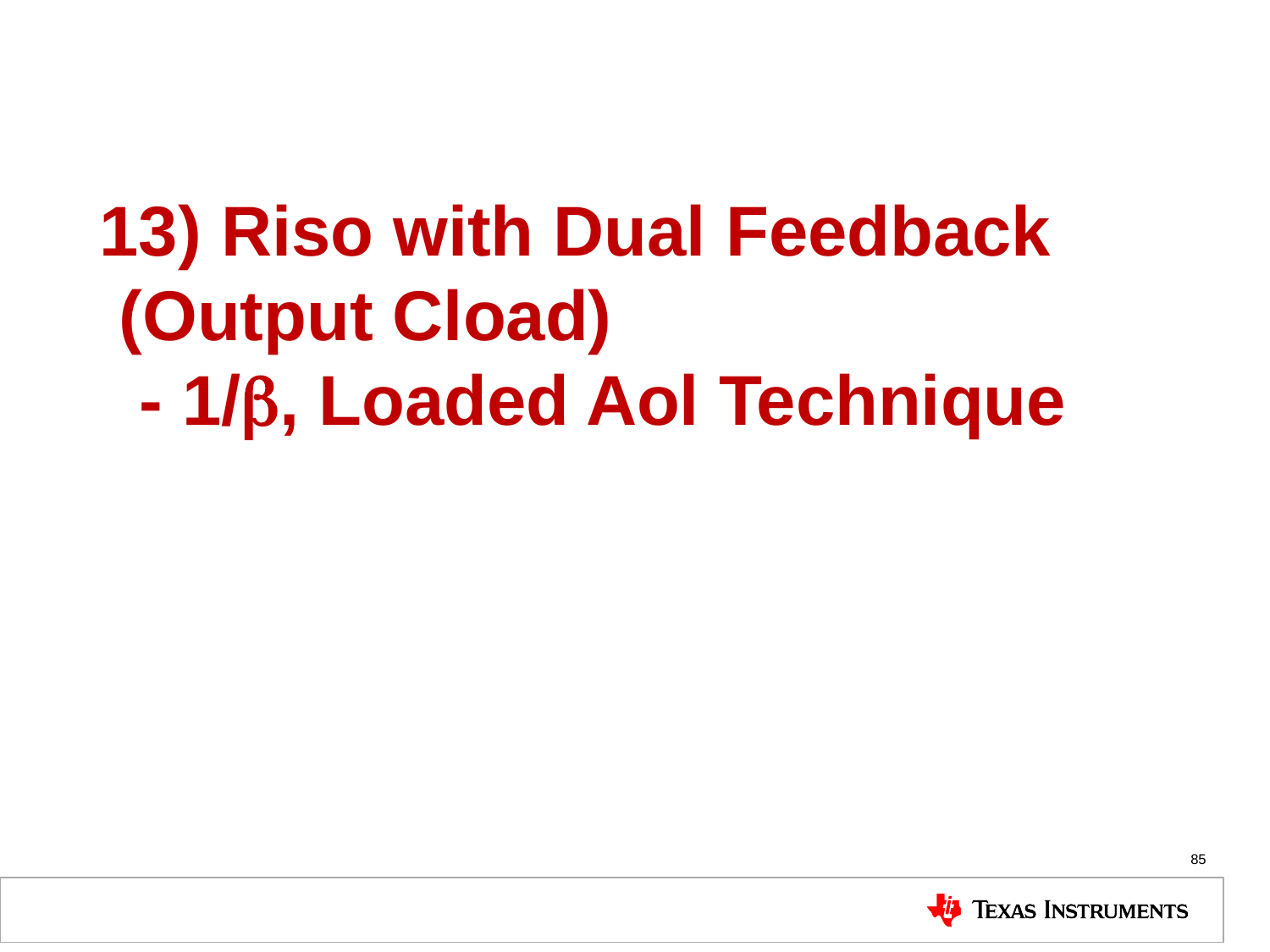

13) Riso with Dual Feedback
 (Output Cload)
  - 1/β, Loaded Aol Technique

85